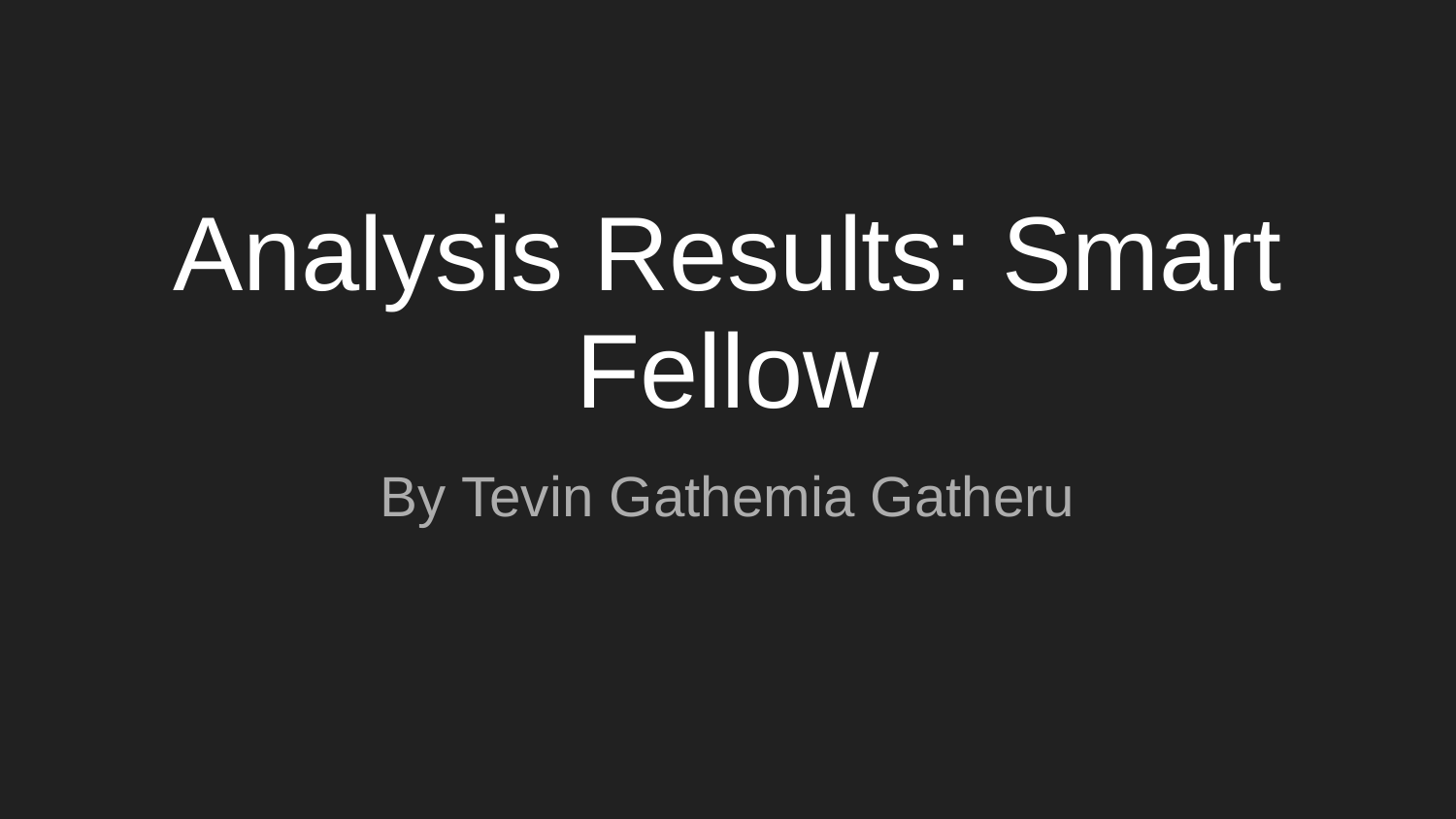

# Analysis Results: Smart Fellow
By Tevin Gathemia Gatheru